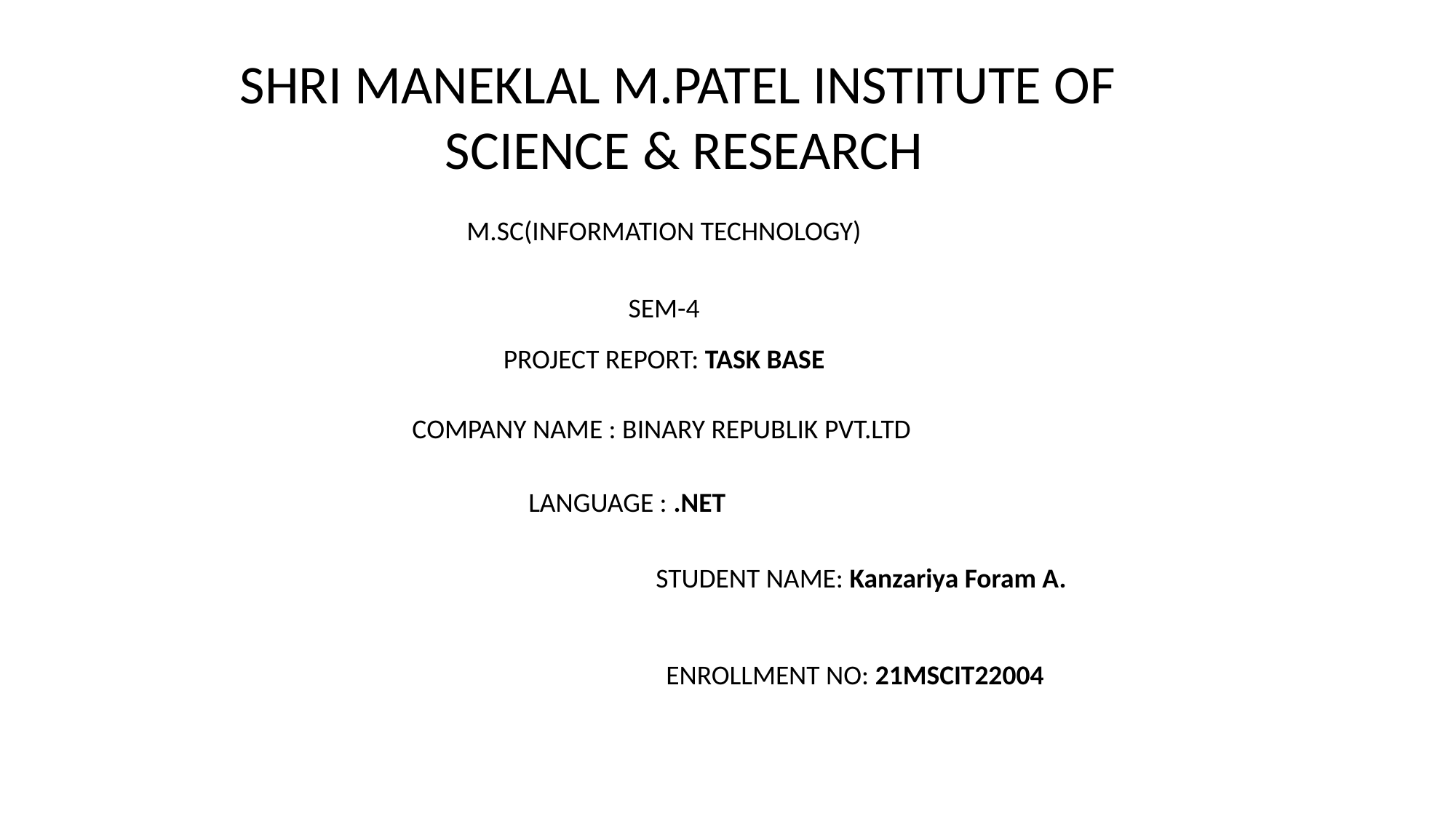

SHRI MANEKLAL M.PATEL INSTITUTE OF
 SCIENCE & RESEARCH
M.SC(INFORMATION TECHNOLOGY)
SEM-4
PROJECT REPORT: TASK BASE
COMPANY NAME : BINARY REPUBLIK PVT.LTD
LANGUAGE : .NET
STUDENT NAME: Kanzariya Foram A.
ENROLLMENT NO: 21MSCIT22004